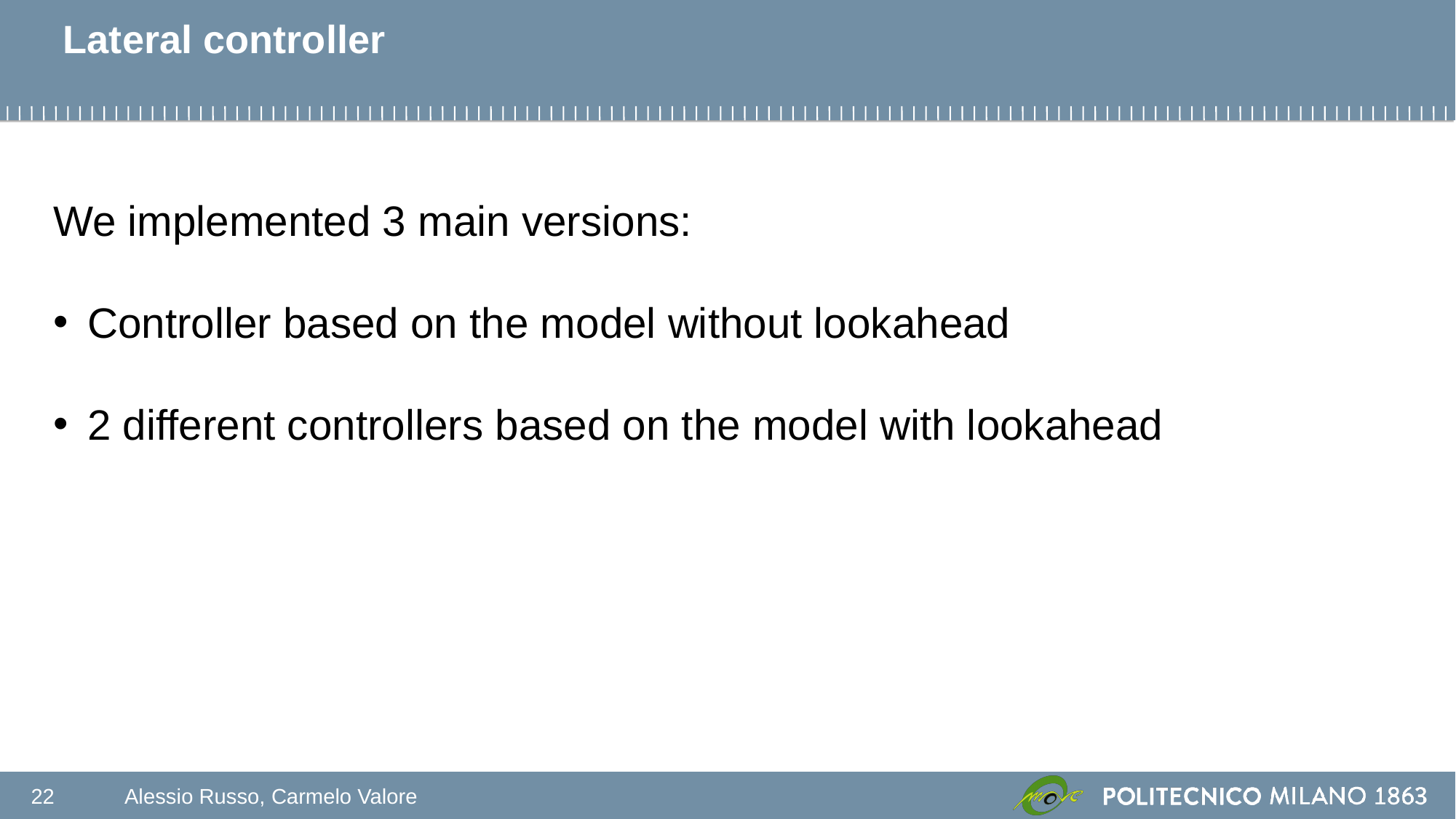

Lateral controller

We implemented 3 main versions:

Controller based on the model without lookahead

2 different controllers based on the model with lookahead
22
Alessio Russo, Carmelo Valore